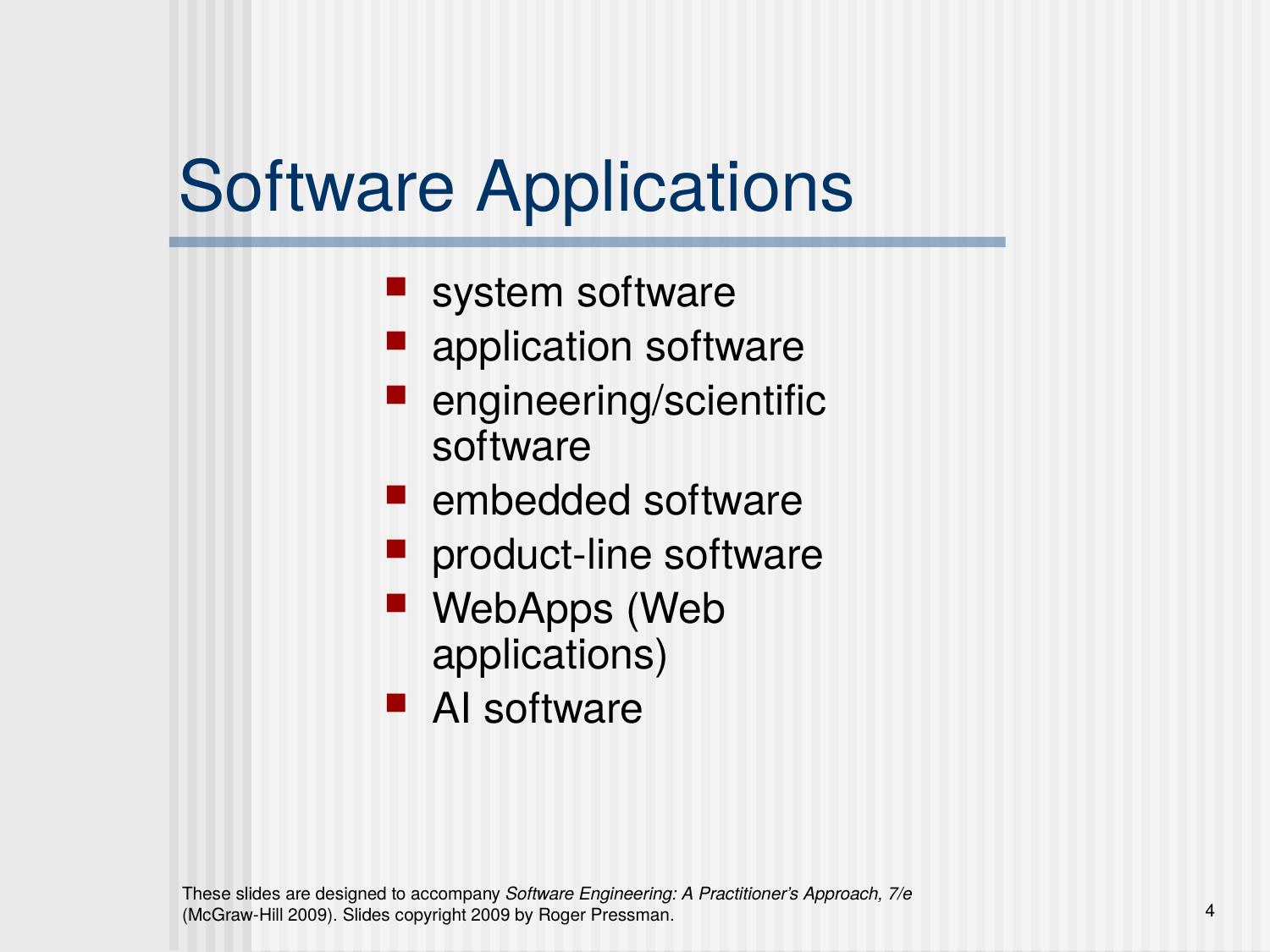

# Software Applications
system software
application software
engineering/scientific software
embedded software
product-line software
WebApps (Web applications)
AI software
These slides are designed to accompany Software Engineering: A Practitioner’s Approach, 7/e (McGraw-Hill 2009). Slides copyright 2009 by Roger Pressman.
4